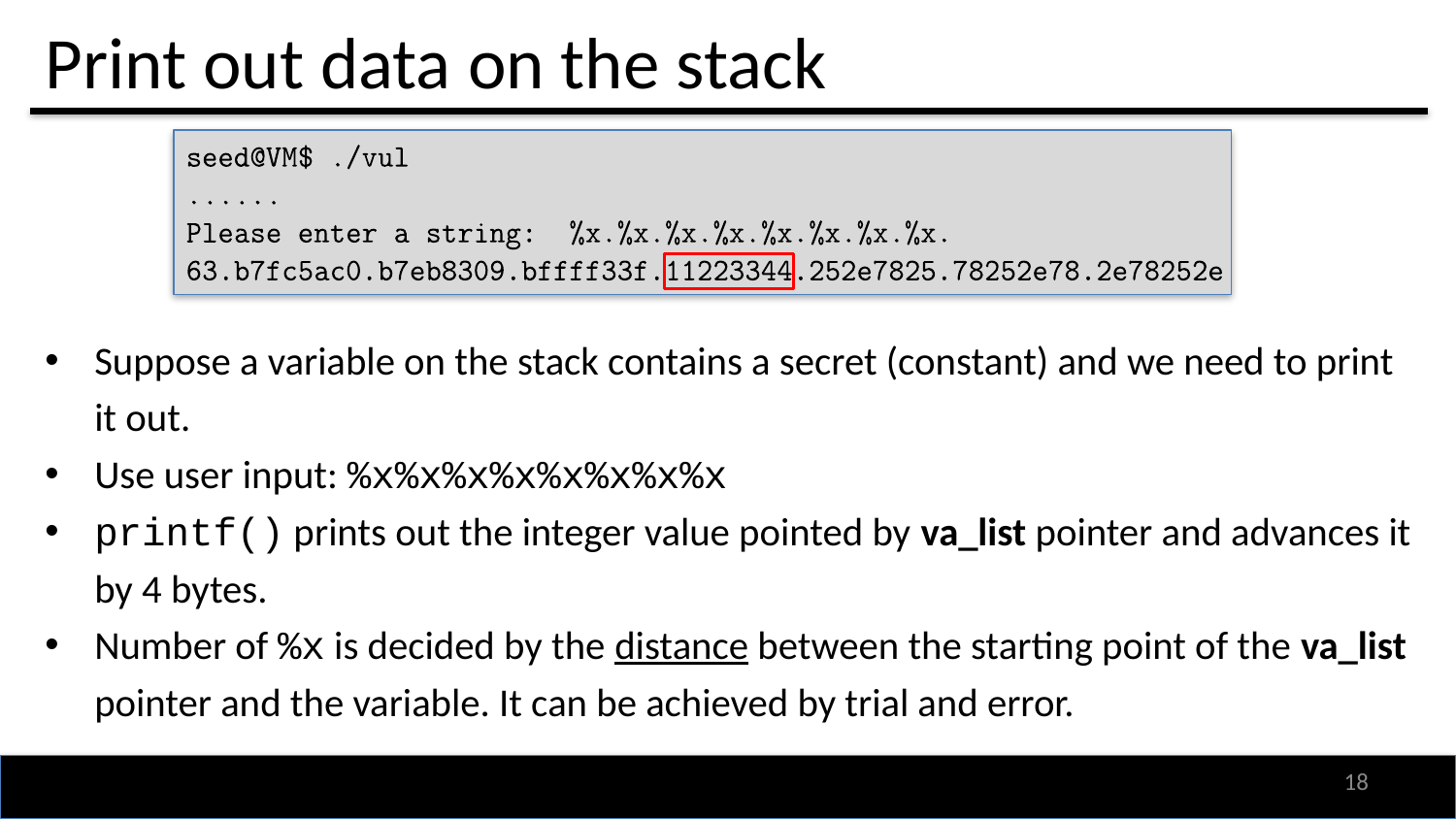

# Print out data on the stack

Suppose a variable on the stack contains a secret (constant) and we need to print it out.
Use user input: %x%x%x%x%x%x%x%x
printf() prints out the integer value pointed by va_list pointer and advances it by 4 bytes.
Number of %x is decided by the distance between the starting point of the va_list pointer and the variable. It can be achieved by trial and error.

18